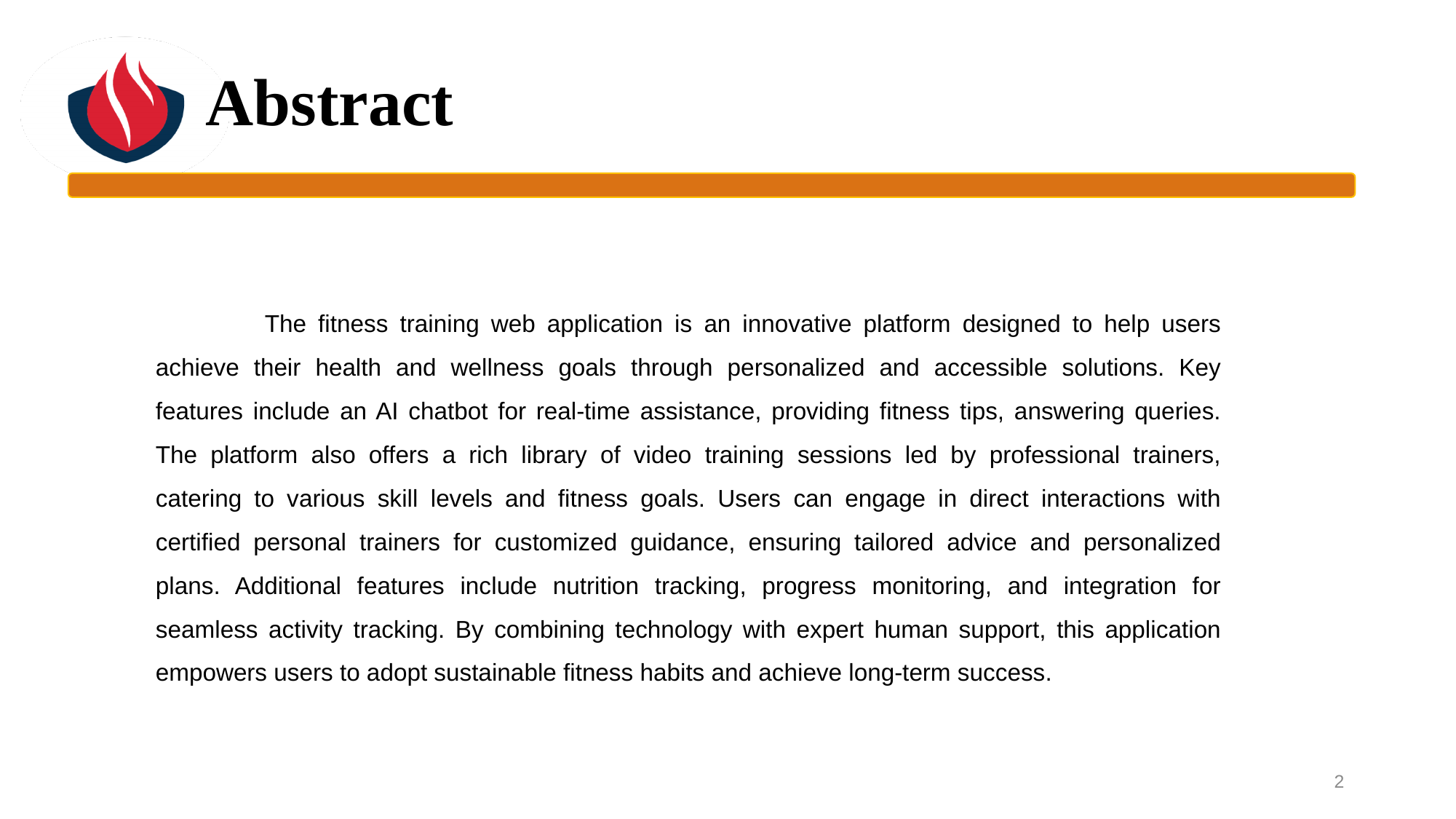

# Abstract
	The fitness training web application is an innovative platform designed to help users achieve their health and wellness goals through personalized and accessible solutions. Key features include an AI chatbot for real-time assistance, providing fitness tips, answering queries. The platform also offers a rich library of video training sessions led by professional trainers, catering to various skill levels and fitness goals. Users can engage in direct interactions with certified personal trainers for customized guidance, ensuring tailored advice and personalized plans. Additional features include nutrition tracking, progress monitoring, and integration for seamless activity tracking. By combining technology with expert human support, this application empowers users to adopt sustainable fitness habits and achieve long-term success.
2